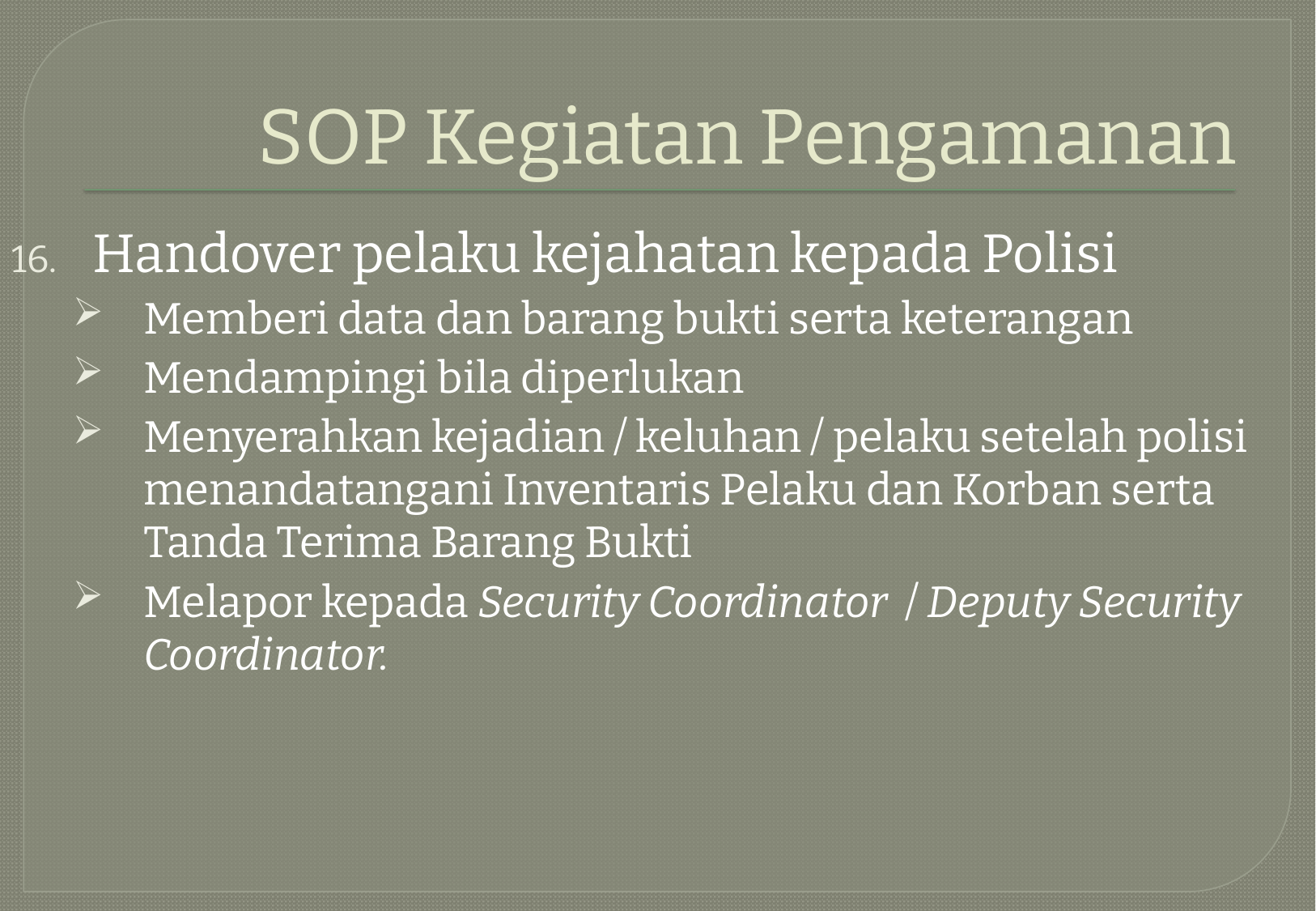

# SOP Kegiatan Pengamanan
Handover pelaku kejahatan kepada Polisi
Memberi data dan barang bukti serta keterangan
Mendampingi bila diperlukan
Menyerahkan kejadian / keluhan / pelaku setelah polisi menandatangani Inventaris Pelaku dan Korban serta Tanda Terima Barang Bukti
Melapor kepada Security Coordinator  / Deputy Security Coordinator.